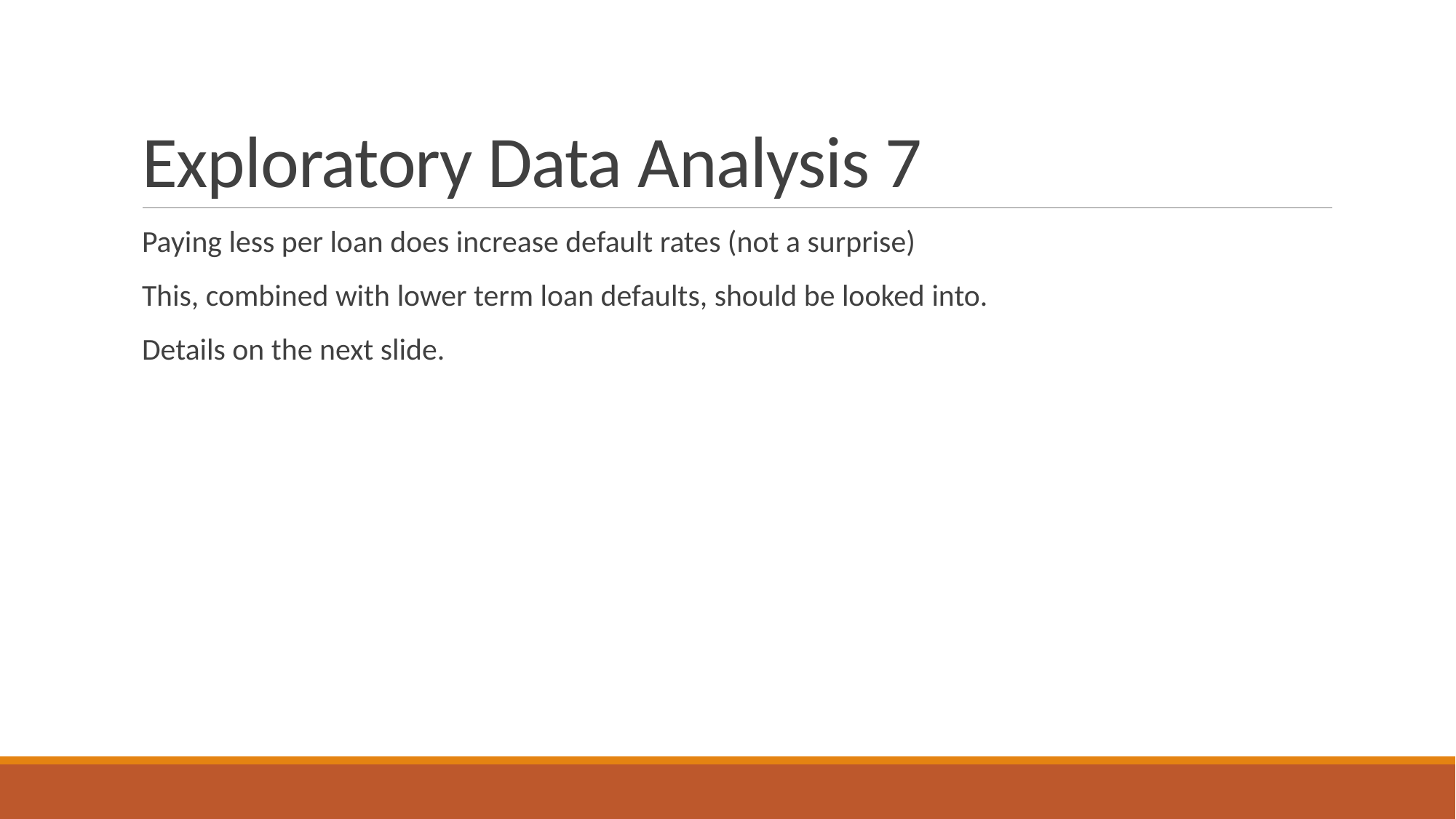

# Exploratory Data Analysis 7
Paying less per loan does increase default rates (not a surprise)
This, combined with lower term loan defaults, should be looked into.
Details on the next slide.